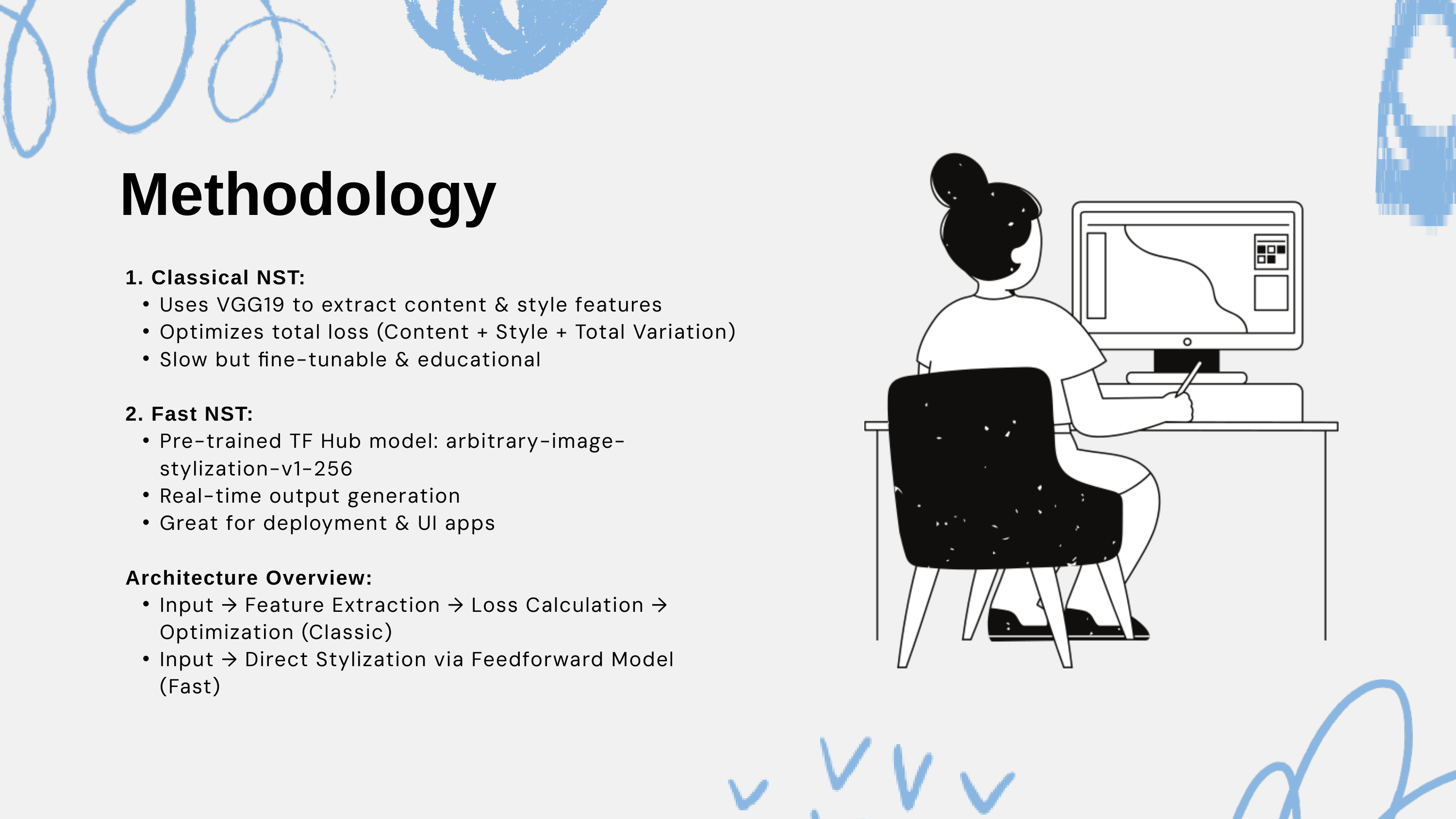

Methodology
1. Classical NST:
Uses VGG19 to extract content & style features
Optimizes total loss (Content + Style + Total Variation)
Slow but fine-tunable & educational

2. Fast NST:
Pre-trained TF Hub model: arbitrary-image-stylization-v1-256
Real-time output generation
Great for deployment & UI apps

Architecture Overview:
Input → Feature Extraction → Loss Calculation → Optimization (Classic)
Input → Direct Stylization via Feedforward Model (Fast)